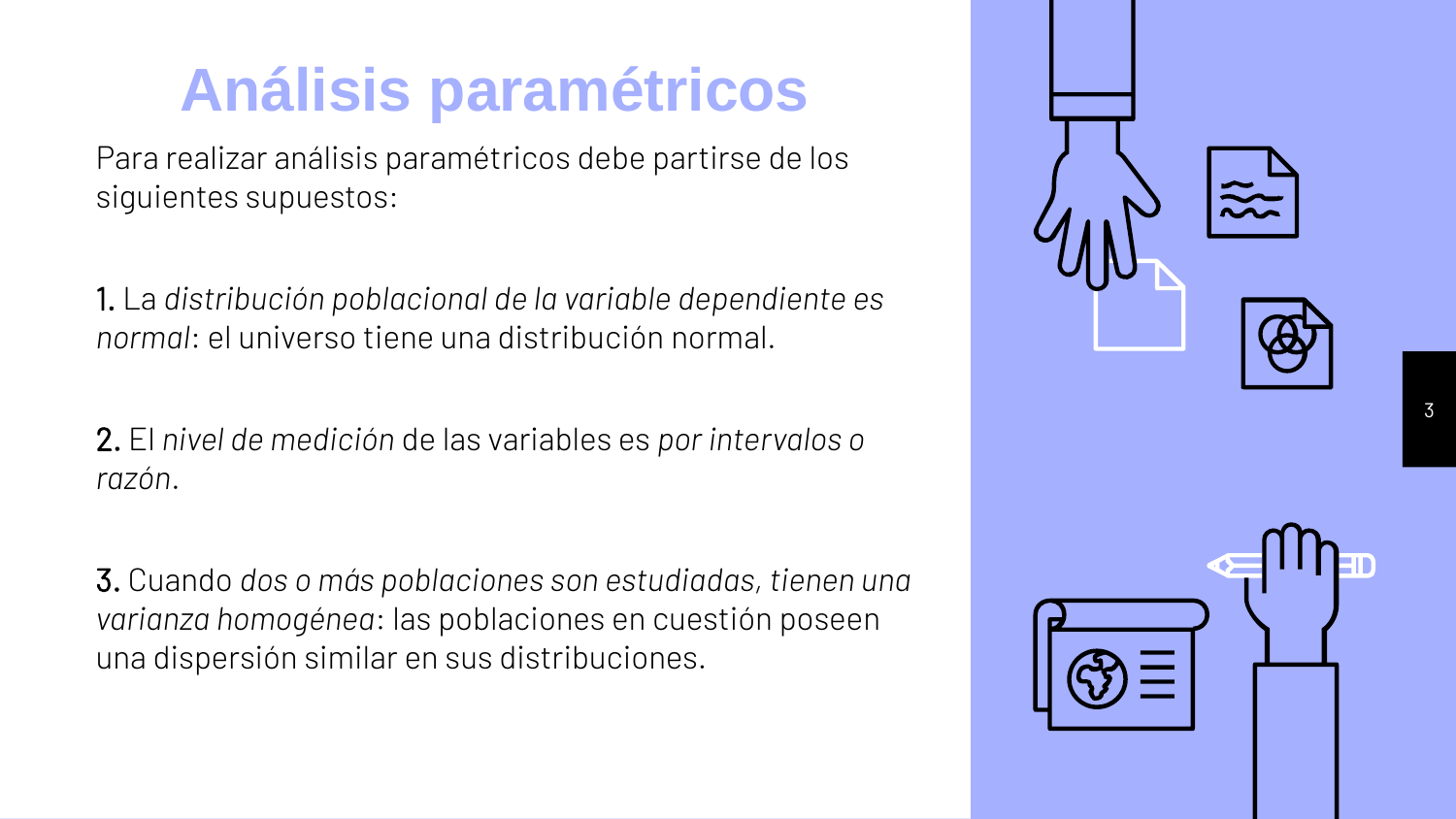

# Análisis paramétricos
Para realizar análisis paramétricos debe partirse de los siguientes supuestos:

1. La distribución poblacional de la variable dependiente es normal: el universo tiene una distribución normal.

2. El nivel de medición de las variables es por intervalos o razón.

3. Cuando dos o más poblaciones son estudiadas, tienen una varianza homogénea: las poblaciones en cuestión poseen una dispersión similar en sus distribuciones.

3